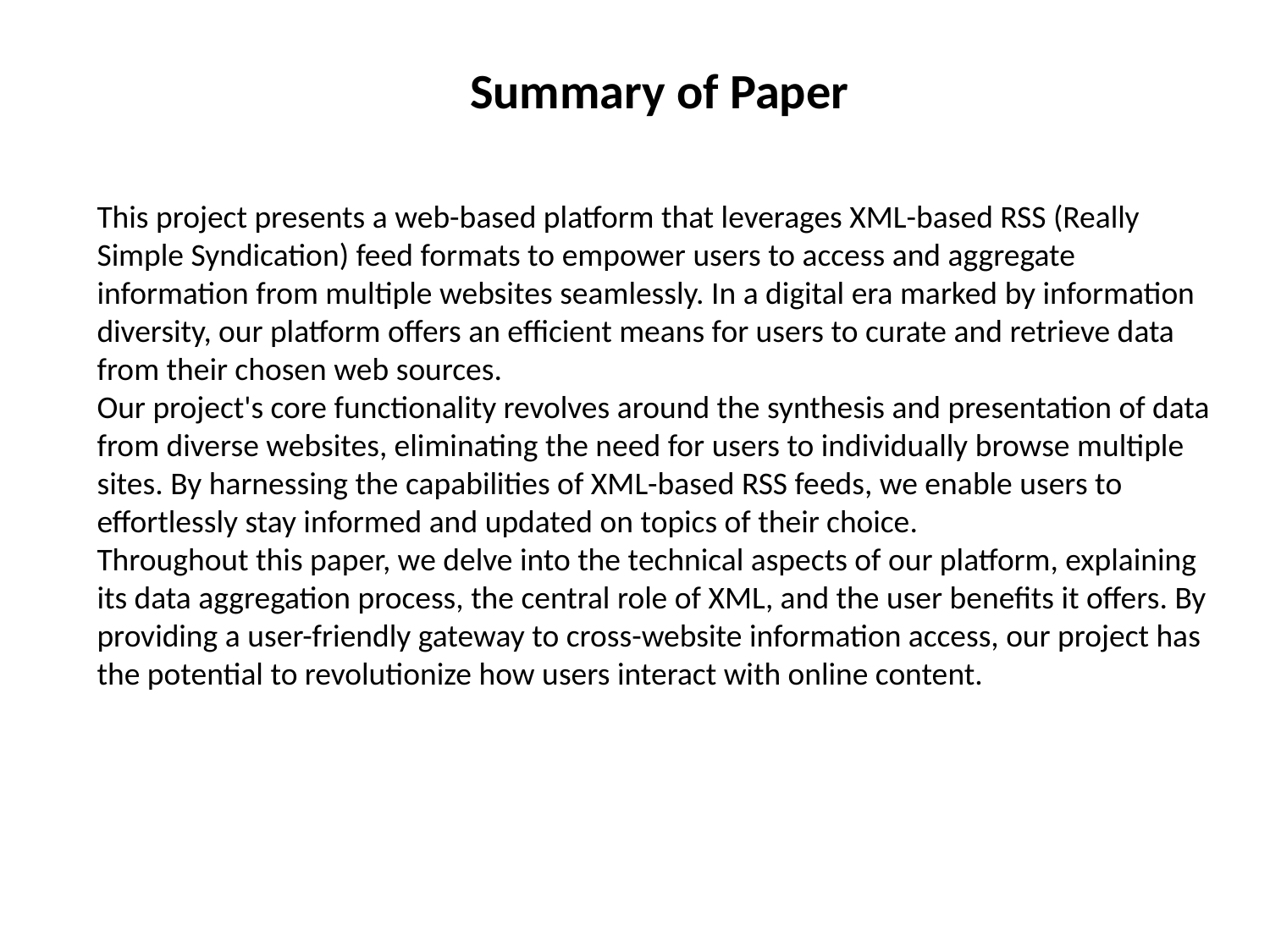

Summary of Paper
This project presents a web-based platform that leverages XML-based RSS (Really Simple Syndication) feed formats to empower users to access and aggregate information from multiple websites seamlessly. In a digital era marked by information diversity, our platform offers an efficient means for users to curate and retrieve data from their chosen web sources.
Our project's core functionality revolves around the synthesis and presentation of data from diverse websites, eliminating the need for users to individually browse multiple sites. By harnessing the capabilities of XML-based RSS feeds, we enable users to effortlessly stay informed and updated on topics of their choice.
Throughout this paper, we delve into the technical aspects of our platform, explaining its data aggregation process, the central role of XML, and the user benefits it offers. By providing a user-friendly gateway to cross-website information access, our project has the potential to revolutionize how users interact with online content.